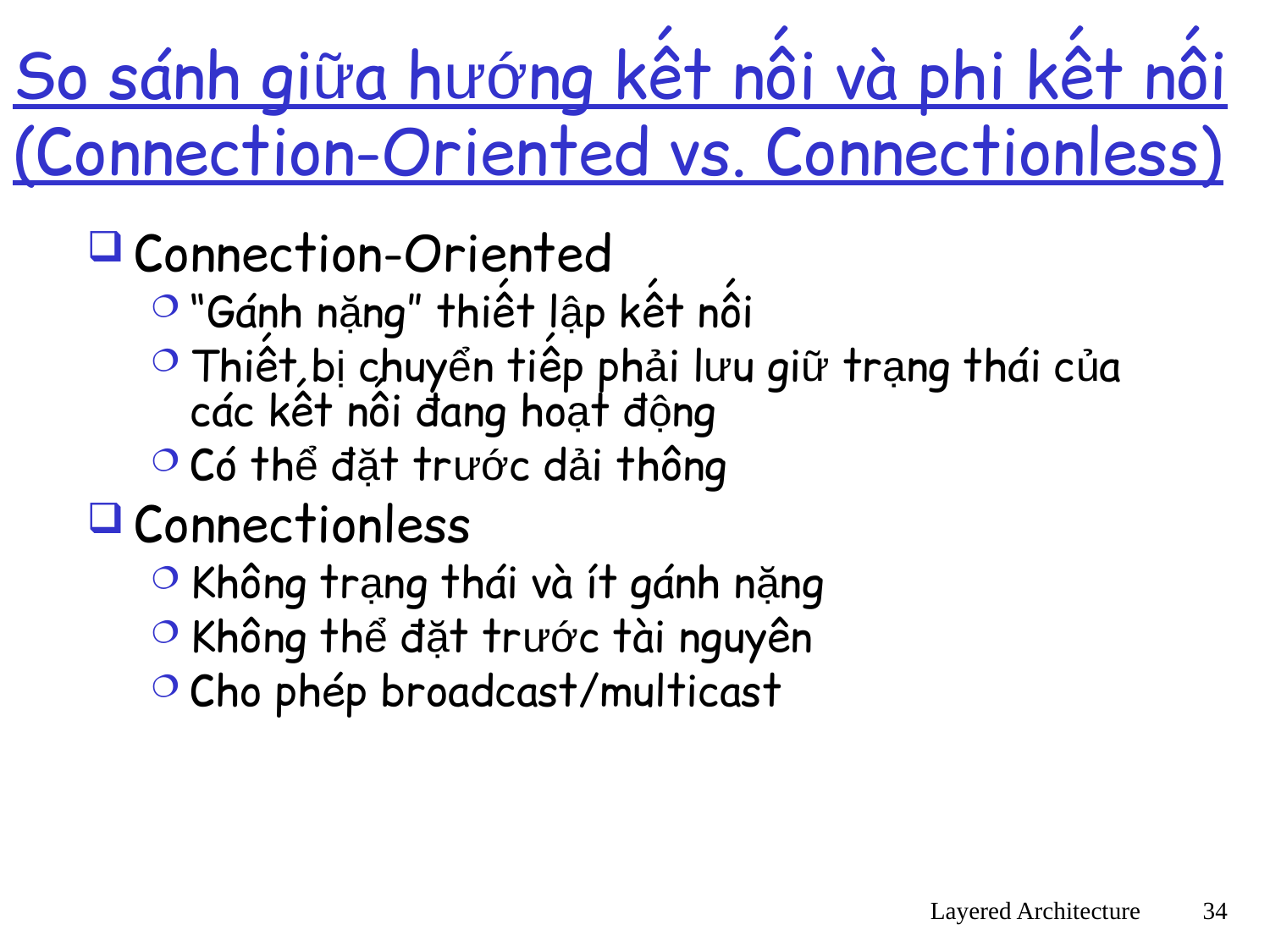

# So sánh giữa hướng kết nối và phi kết nối (Connection-Oriented vs. Connectionless)
Connection-Oriented
“Gánh nặng” thiết lập kết nối
Thiết bị chuyển tiếp phải lưu giữ trạng thái của các kết nối đang hoạt động
Có thể đặt trước dải thông
Connectionless
Không trạng thái và ít gánh nặng
Không thể đặt trước tài nguyên
Cho phép broadcast/multicast
Layered Architecture
34